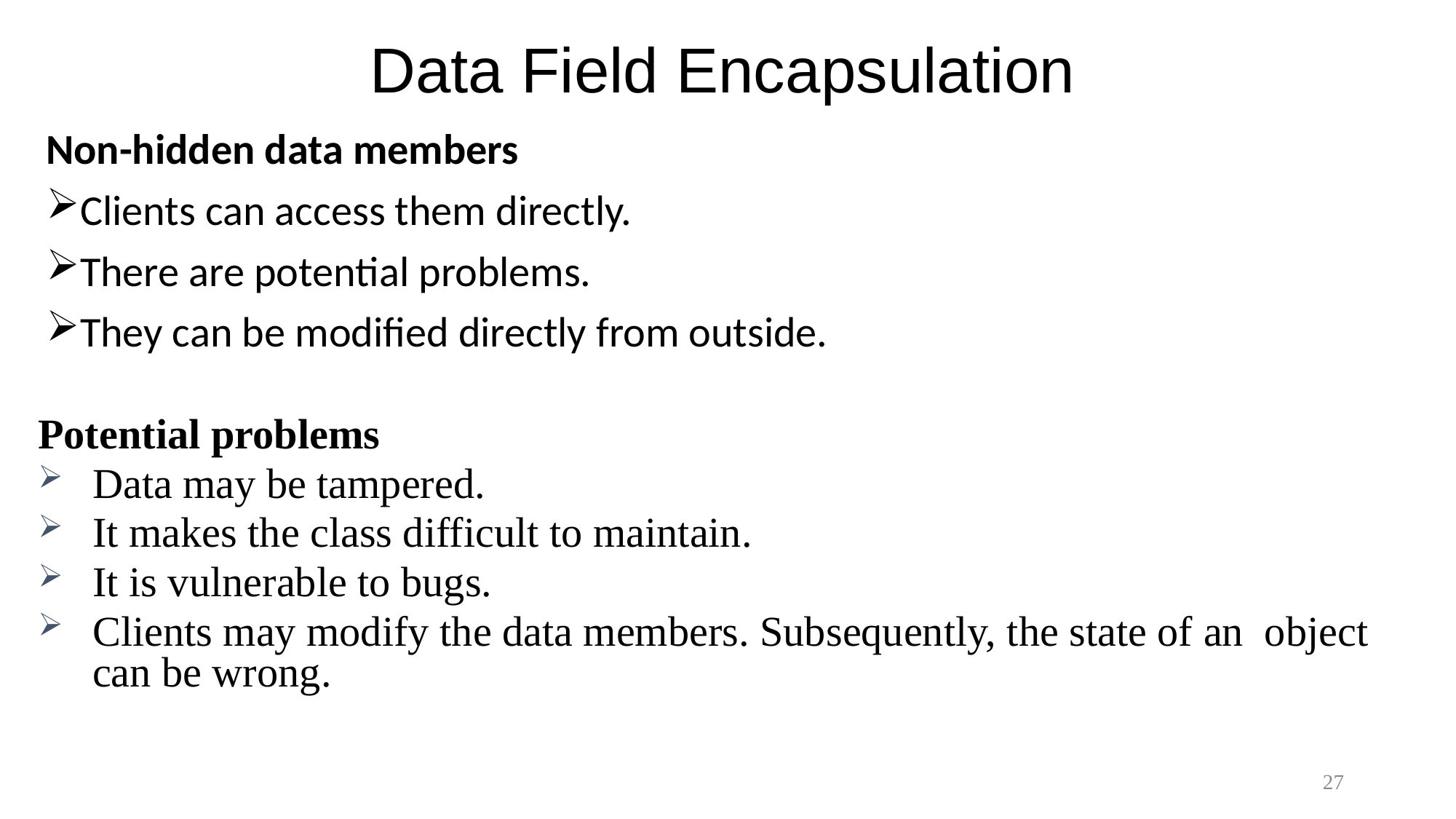

# Data Field Encapsulation
Non-hidden data members
Clients can access them directly.
There are potential problems.
They can be modified directly from outside.
Potential problems
Data may be tampered.
It makes the class difficult to maintain.
It is vulnerable to bugs.
Clients may modify the data members. Subsequently, the state of an  object can be wrong.
27